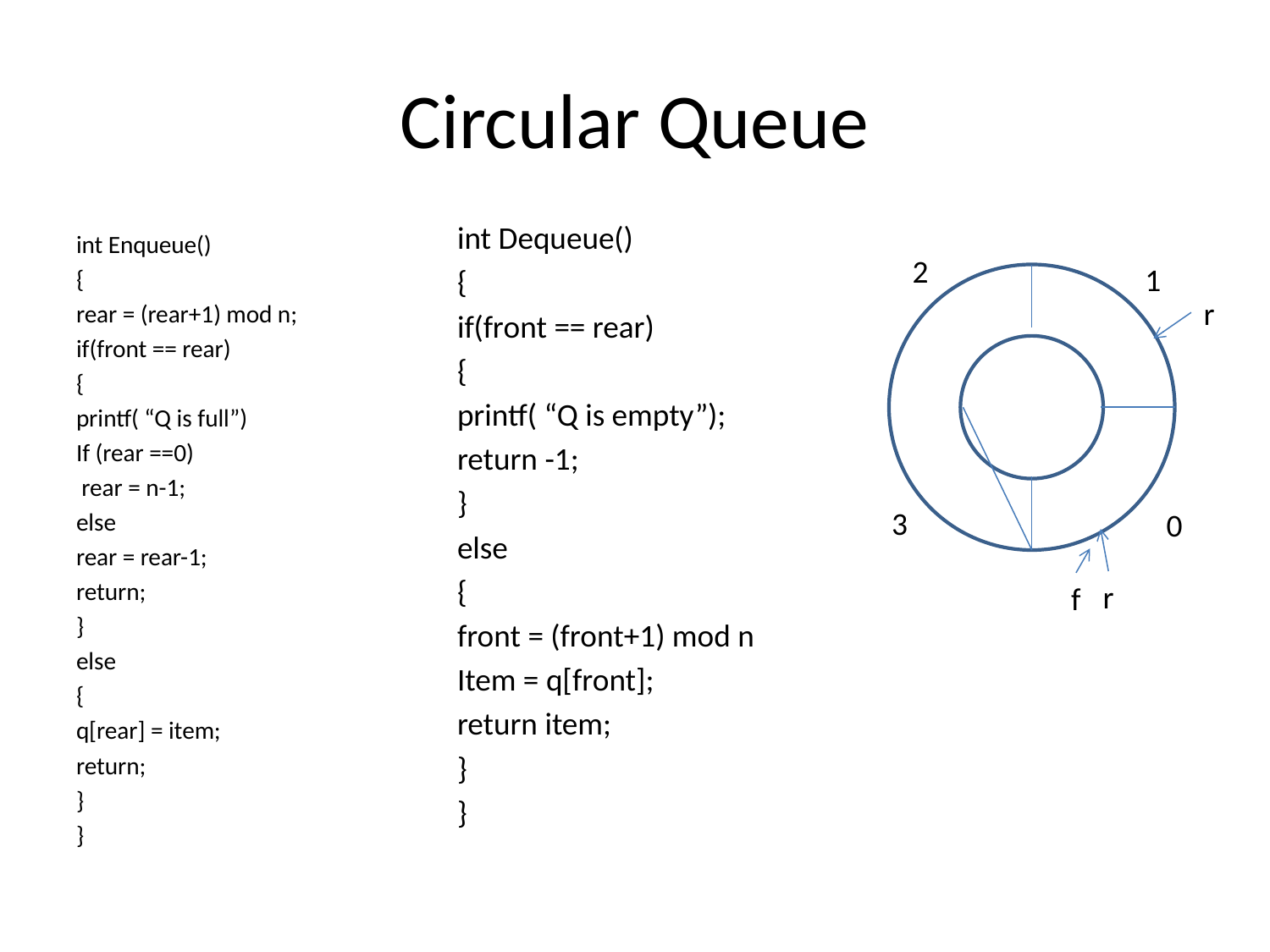

# Circular Queue
int Dequeue()
{
if(front == rear)
{
printf( “Q is empty”);
return -1;
}
else
{
front = (front+1) mod n
Item = q[front];
return item;
}
}

int Enqueue()
{
rear = (rear+1) mod n;
if(front == rear)
{
printf( “Q is full”)
If (rear ==0)
 rear = n-1;
else
rear = rear-1;
return;
}
else
{
q[rear] = item;
return;
}
}

2
1

r
3
0
r
f